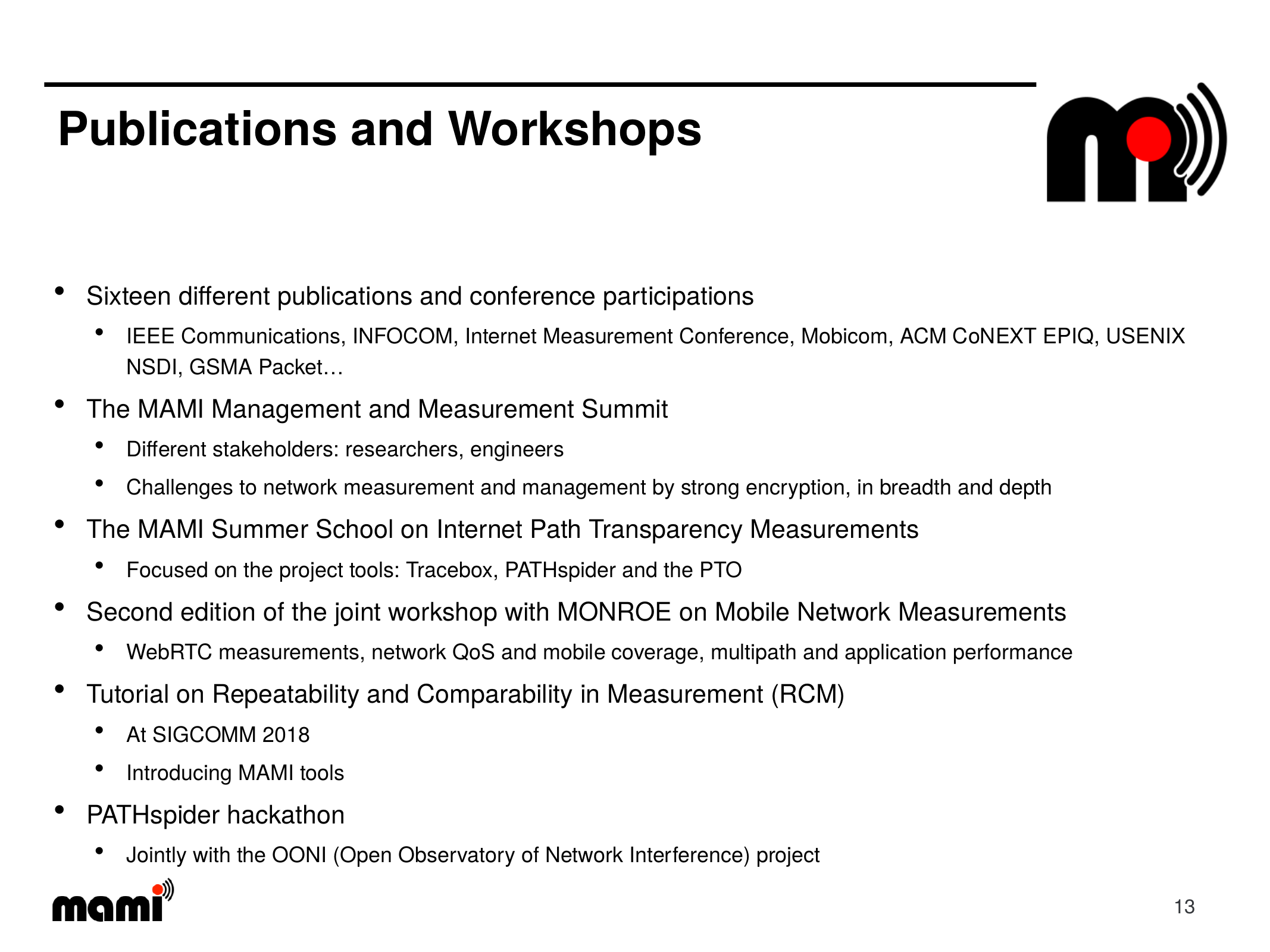

# Publications and Workshops
Sixteen different publications and conference participations
IEEE Communications, INFOCOM, Internet Measurement Conference, Mobicom, ACM CoNEXT EPIQ, USENIX NSDI, GSMA Packet…
The MAMI Management and Measurement Summit
Different stakeholders: researchers, engineers
Challenges to network measurement and management by strong encryption, in breadth and depth
The MAMI Summer School on Internet Path Transparency Measurements
Focused on the project tools: Tracebox, PATHspider and the PTO
Second edition of the joint workshop with MONROE on Mobile Network Measurements
WebRTC measurements, network QoS and mobile coverage, multipath and application performance
Tutorial on Repeatability and Comparability in Measurement (RCM)
At SIGCOMM 2018
Introducing MAMI tools
PATHspider hackathon
Jointly with the OONI (Open Observatory of Network Interference) project
13